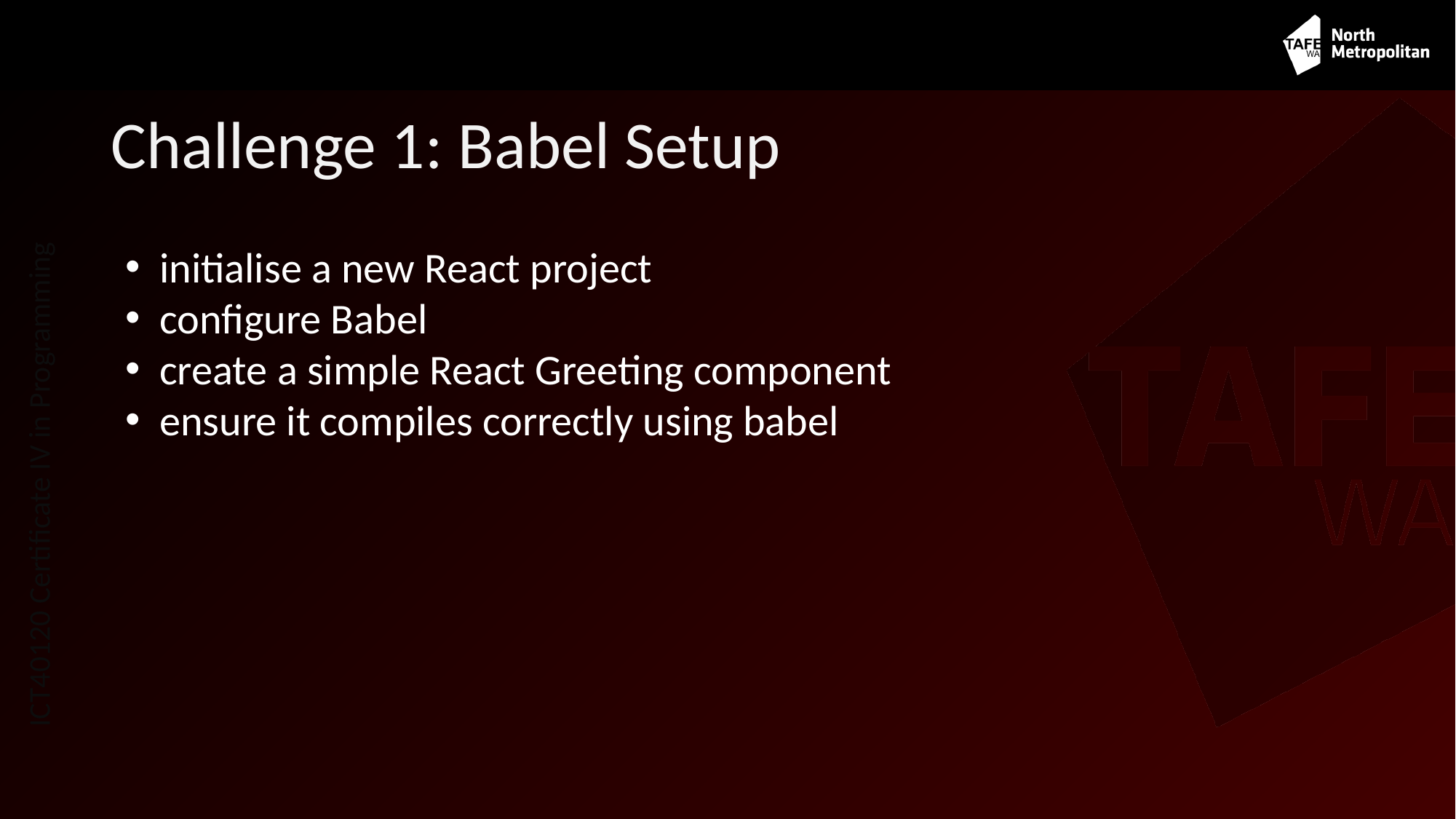

# Challenge 1: Babel Setup
initialise a new React project
configure Babel
create a simple React Greeting component
ensure it compiles correctly using babel